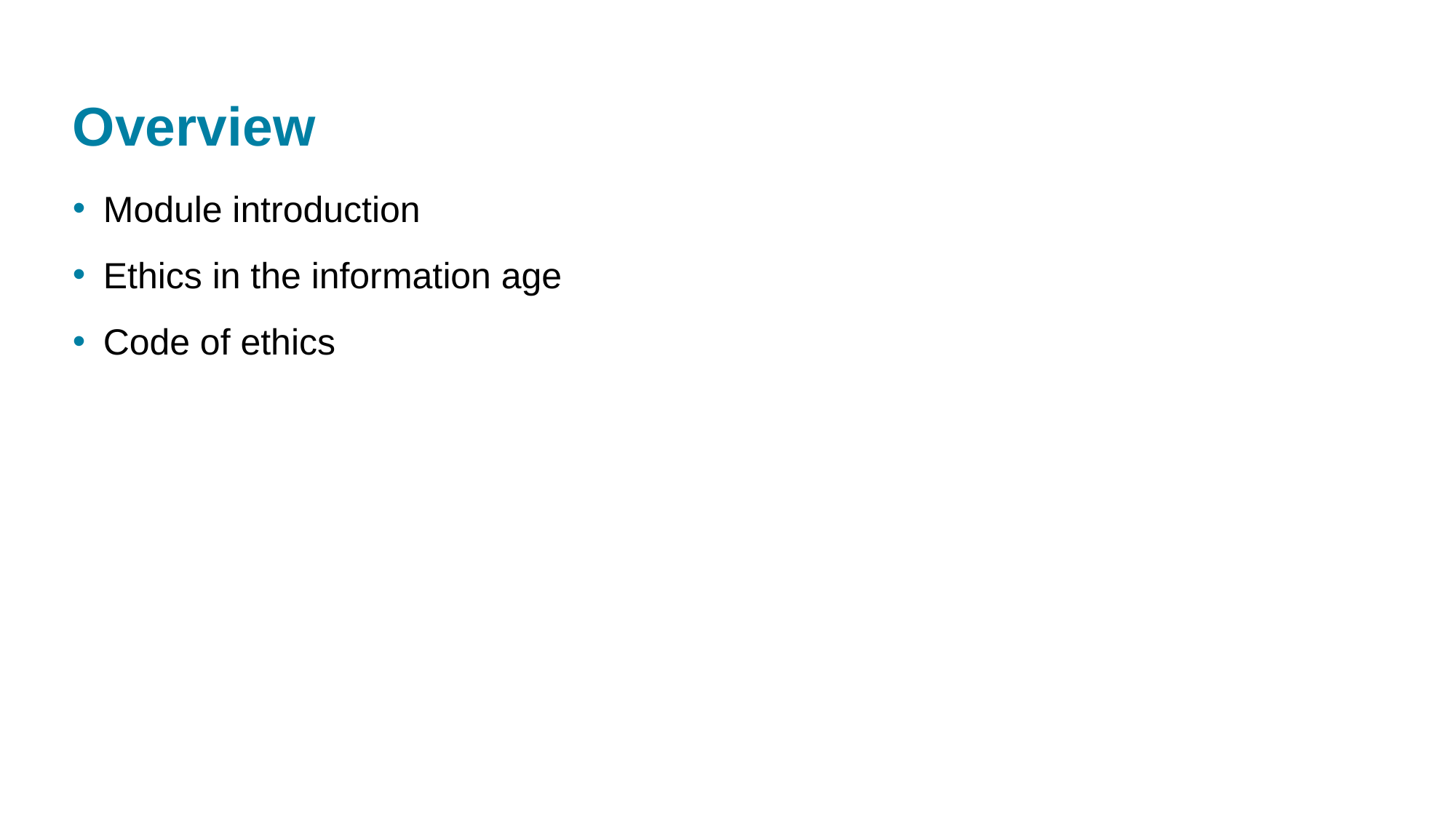

# Overview
Module introduction
Ethics in the information age
Code of ethics